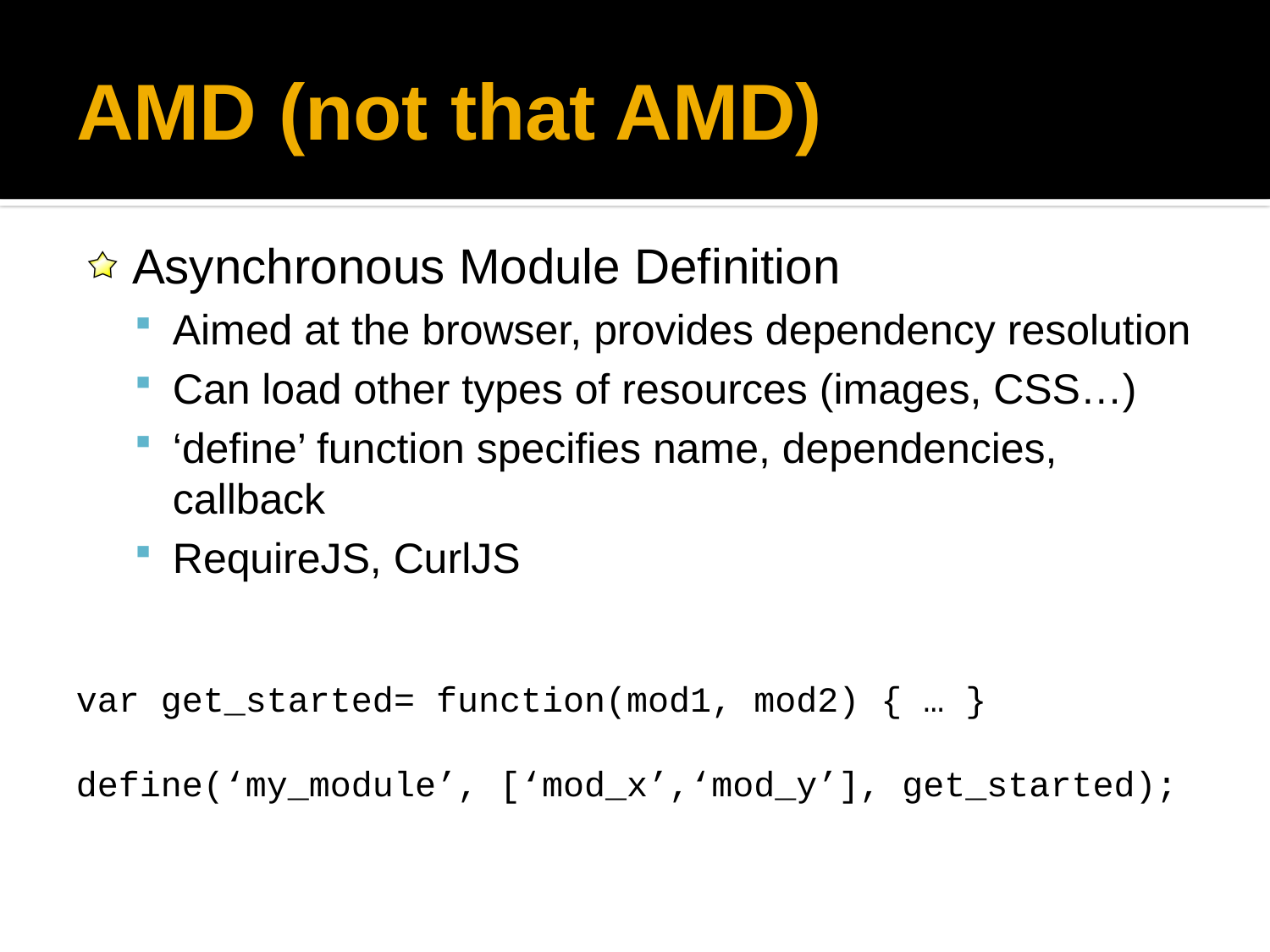

# AMD (not that AMD)
Asynchronous Module Definition
Aimed at the browser, provides dependency resolution
Can load other types of resources (images, CSS…)
‘define’ function specifies name, dependencies, callback
RequireJS, CurlJS
var get_started= function(mod1, mod2) { … }

define(‘my_module’, [‘mod_x’,‘mod_y’], get_started);